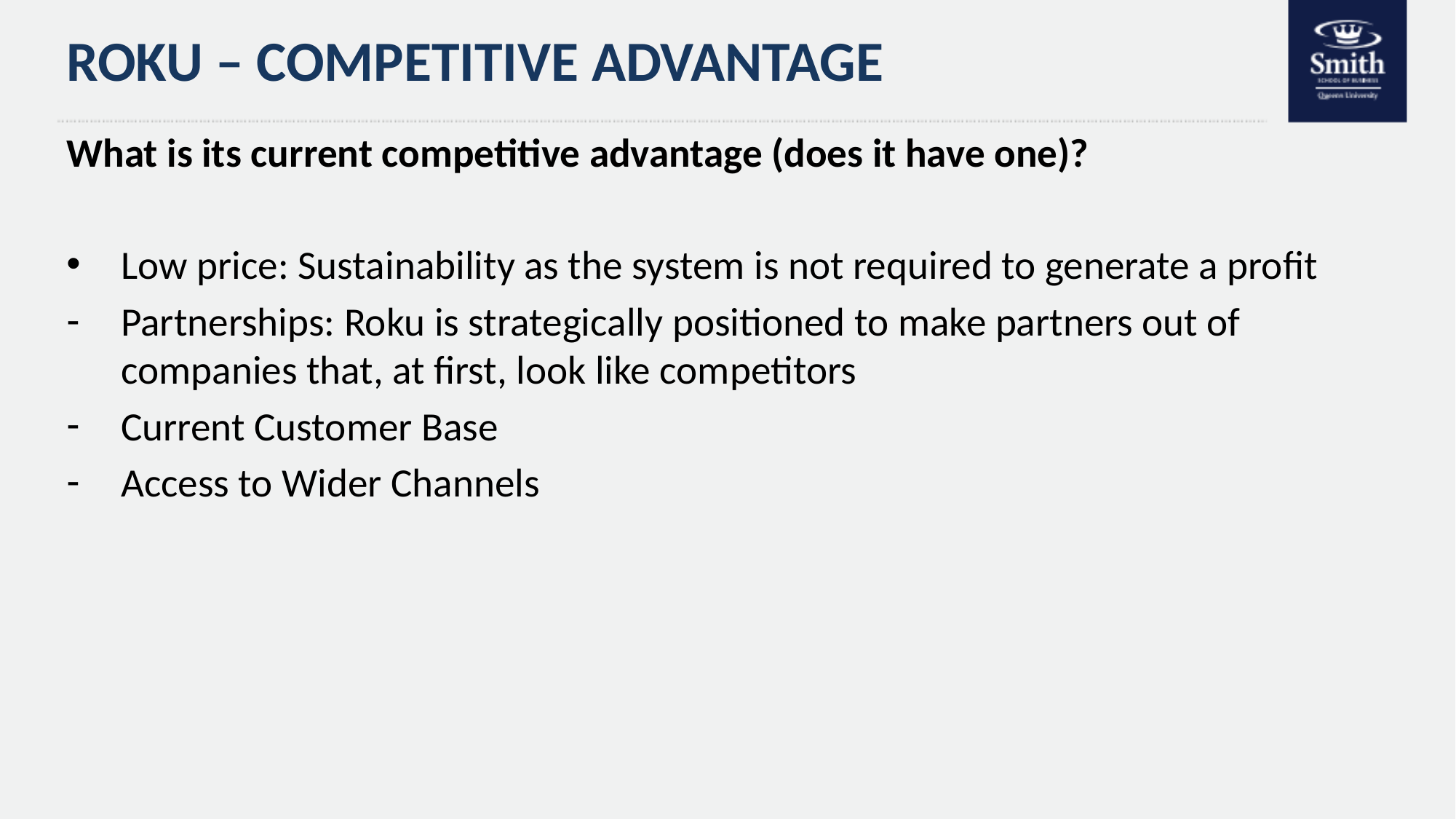

# ROKU – COMPETITIVE ADVANTAGE
What is its current competitive advantage (does it have one)?

Low price: Sustainability as the system is not required to generate a profit
Partnerships: Roku is strategically positioned to make partners out of companies that, at first, look like competitors
Current Customer Base
Access to Wider Channels